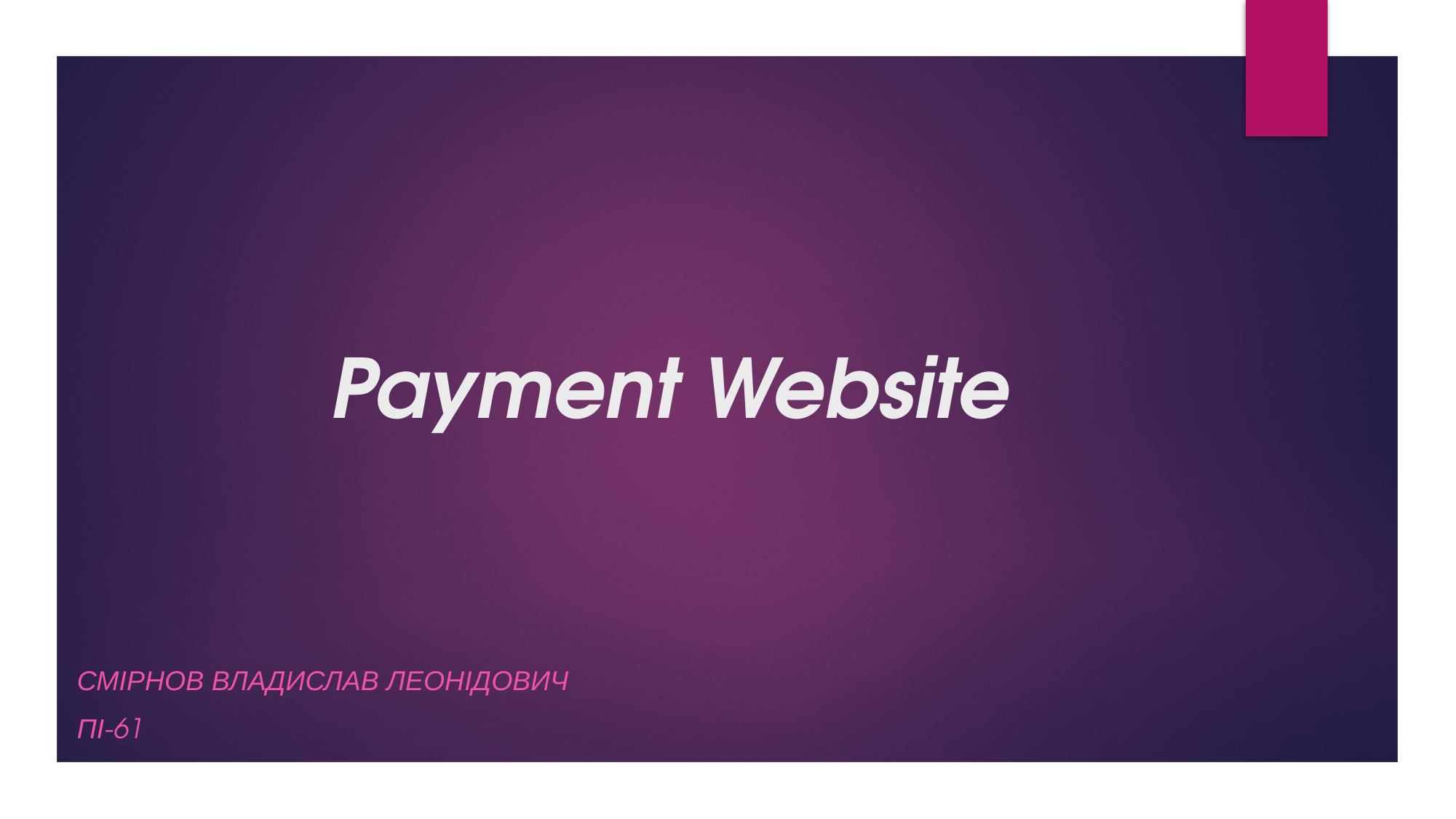

# Payment Website
Смірнов владислав леонідович
Пі-61